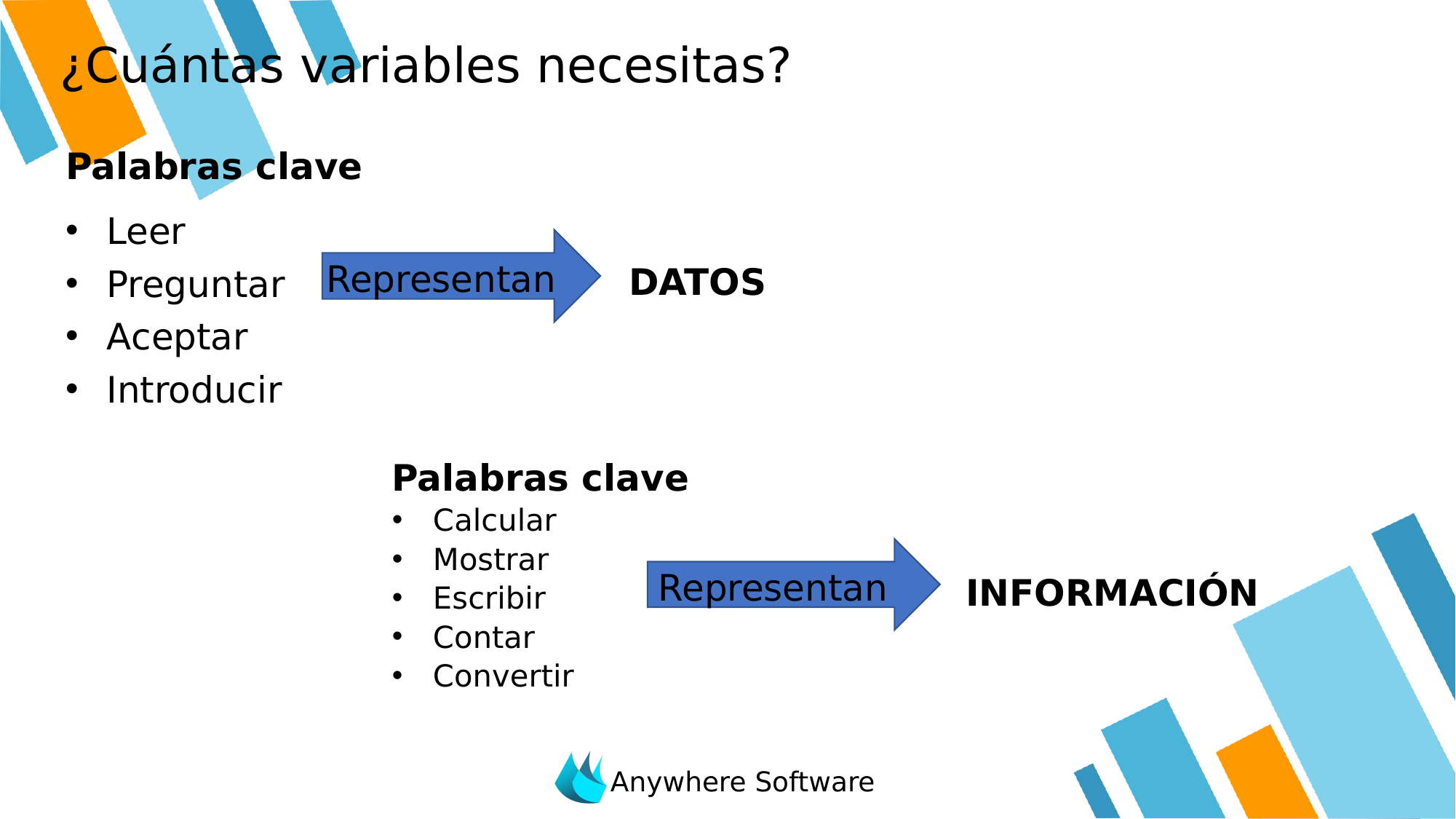

# ¿Cuántas variables necesitas?
Palabras clave
Leer
Preguntar
Aceptar
Introducir

Representan
DATOS
Palabras clave
Calcular
Mostrar
Escribir
Contar
Convertir

Representan
INFORMACIÓN